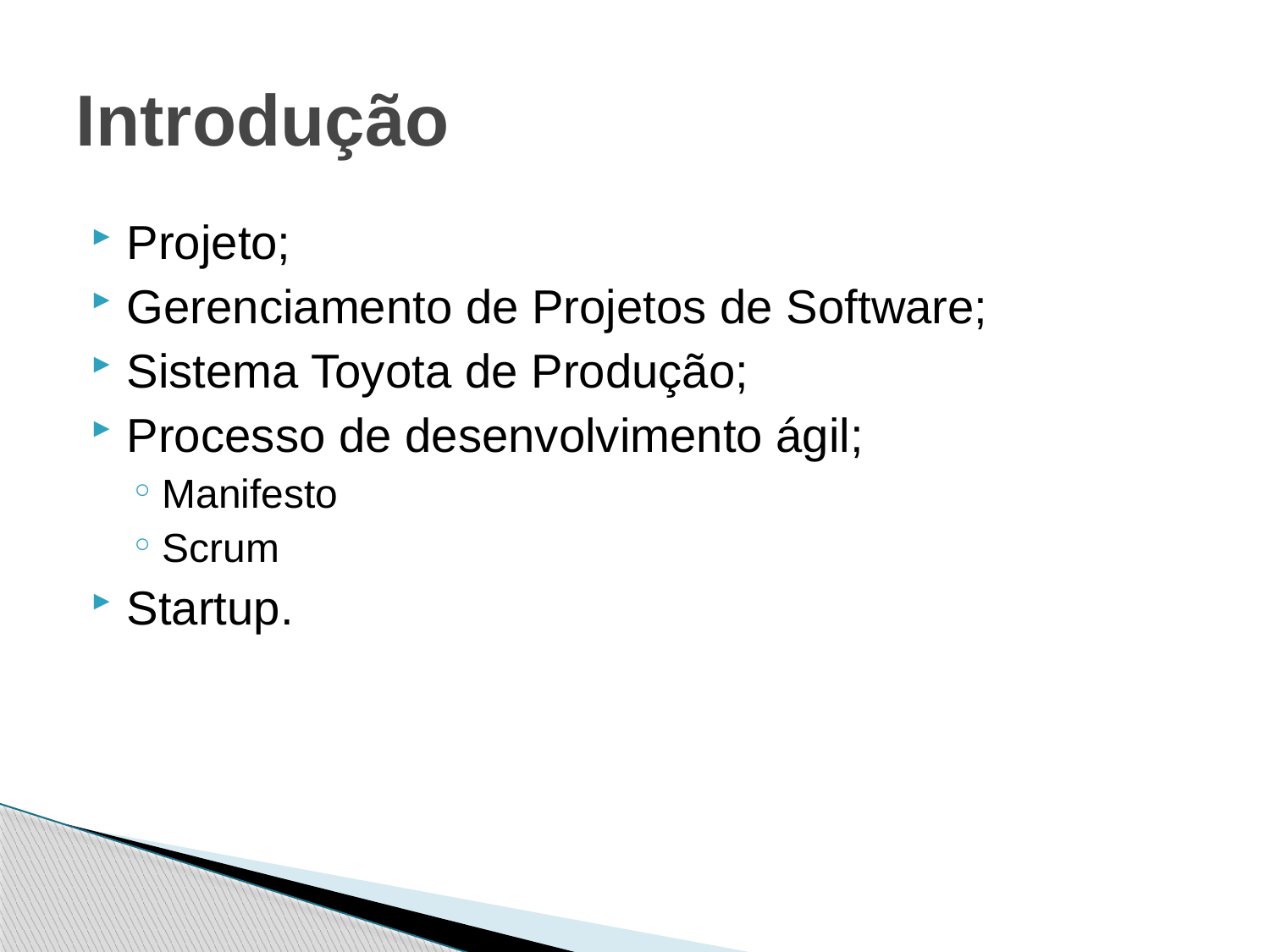

# Introdução
Projeto;
Gerenciamento de Projetos de Software;
Sistema Toyota de Produção;
Processo de desenvolvimento ágil;
Manifesto
Scrum
Startup.